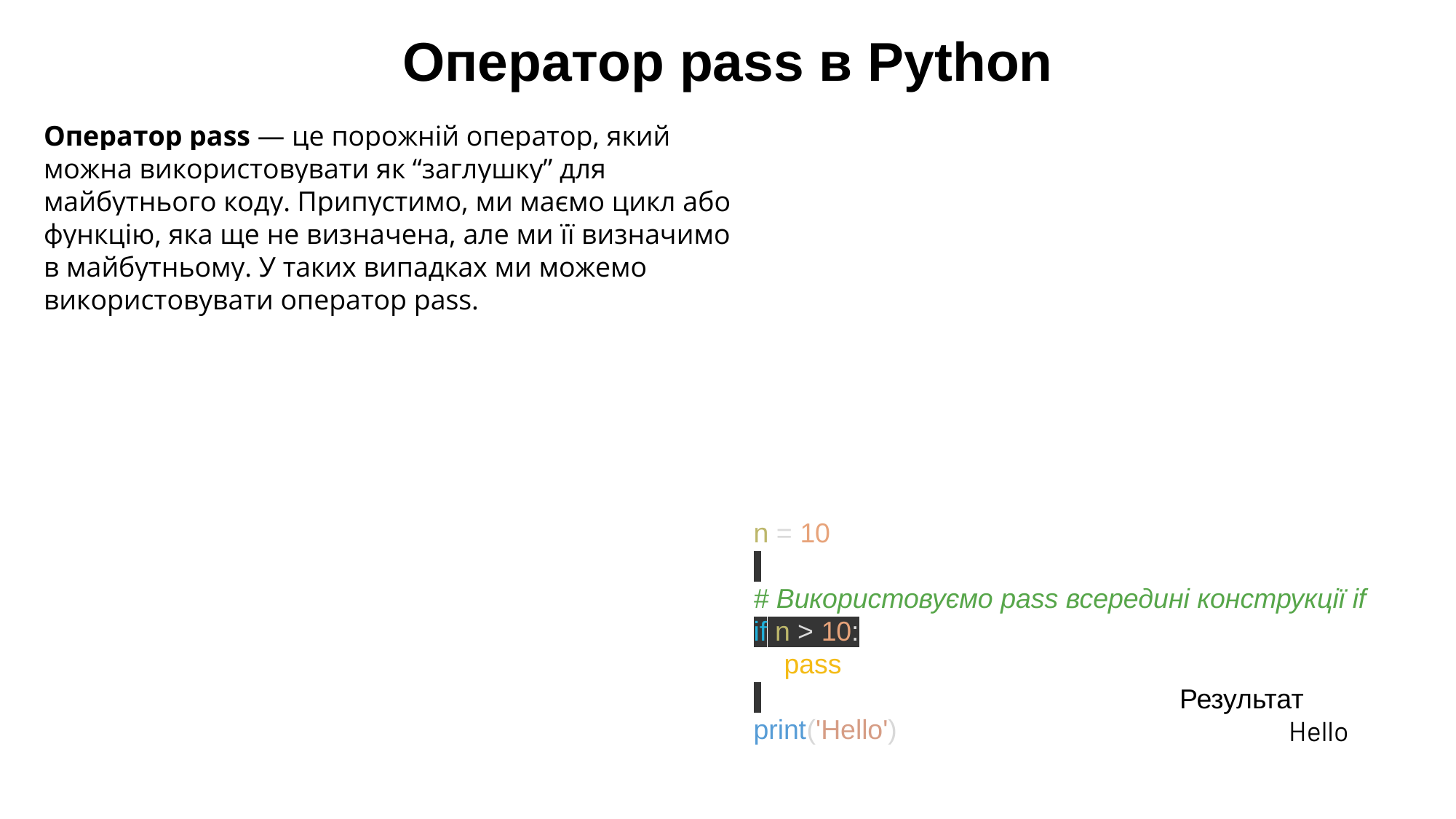

Оператор pass в Python
Оператор pass — це порожній оператор, який можна використовувати як “заглушку” для майбутнього коду. Припустимо, ми маємо цикл або функцію, яка ще не визначена, але ми її визначимо в майбутньому. У таких випадках ми можемо використовувати оператор pass.
n = 10

# Використовуємо pass всередині конструкції if
if n > 10:
    pass

print('Hello')
Результат
	Hello